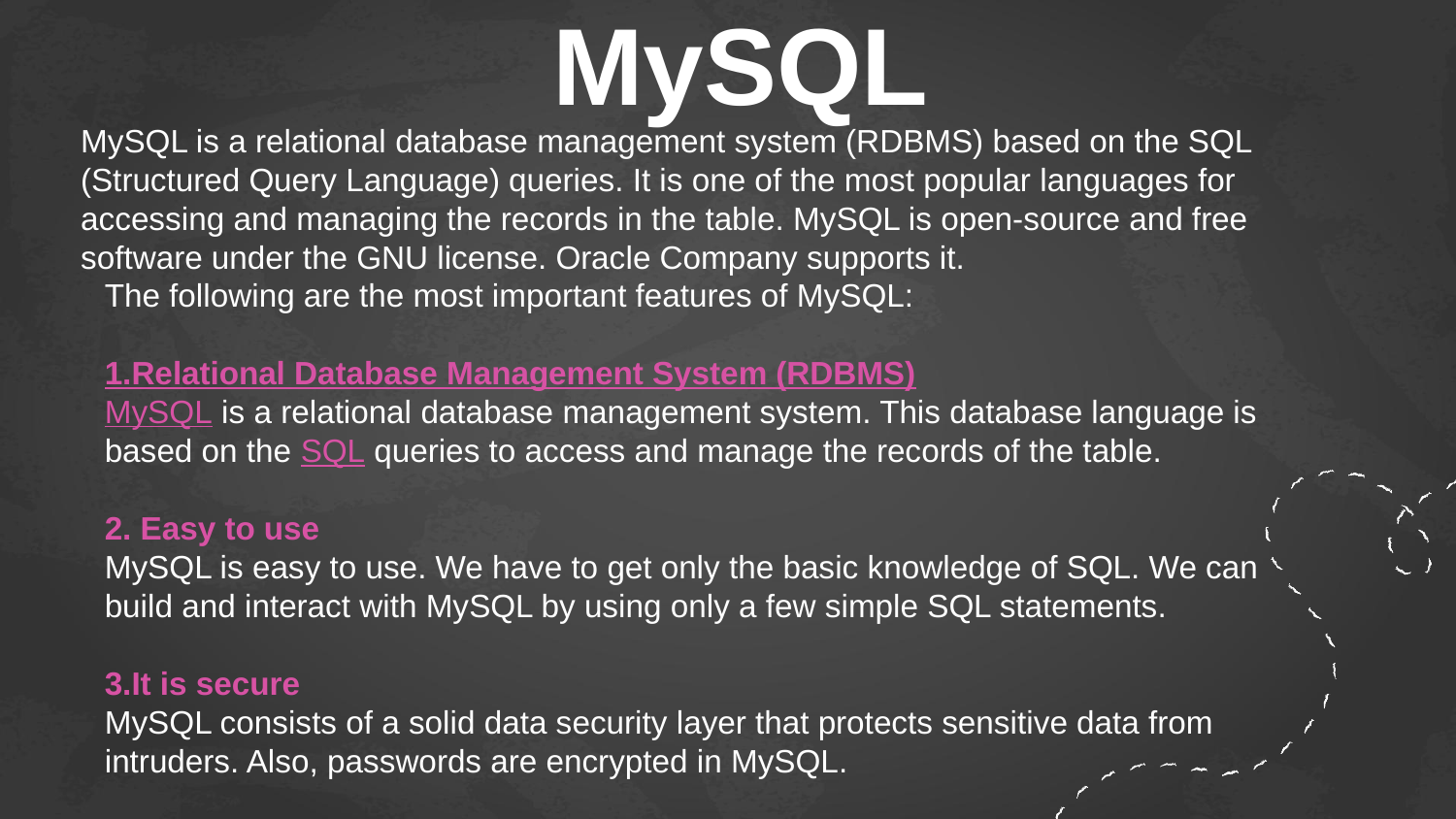

# MySQL
MySQL is a relational database management system (RDBMS) based on the SQL (Structured Query Language) queries. It is one of the most popular languages for accessing and managing the records in the table. MySQL is open-source and free software under the GNU license. Oracle Company supports it.
The following are the most important features of MySQL:

1.Relational Database Management System (RDBMS)
MySQL is a relational database management system. This database language is based on the SQL queries to access and manage the records of the table.

2. Easy to use
MySQL is easy to use. We have to get only the basic knowledge of SQL. We can build and interact with MySQL by using only a few simple SQL statements.

3.It is secure
MySQL consists of a solid data security layer that protects sensitive data from intruders. Also, passwords are encrypted in MySQL.